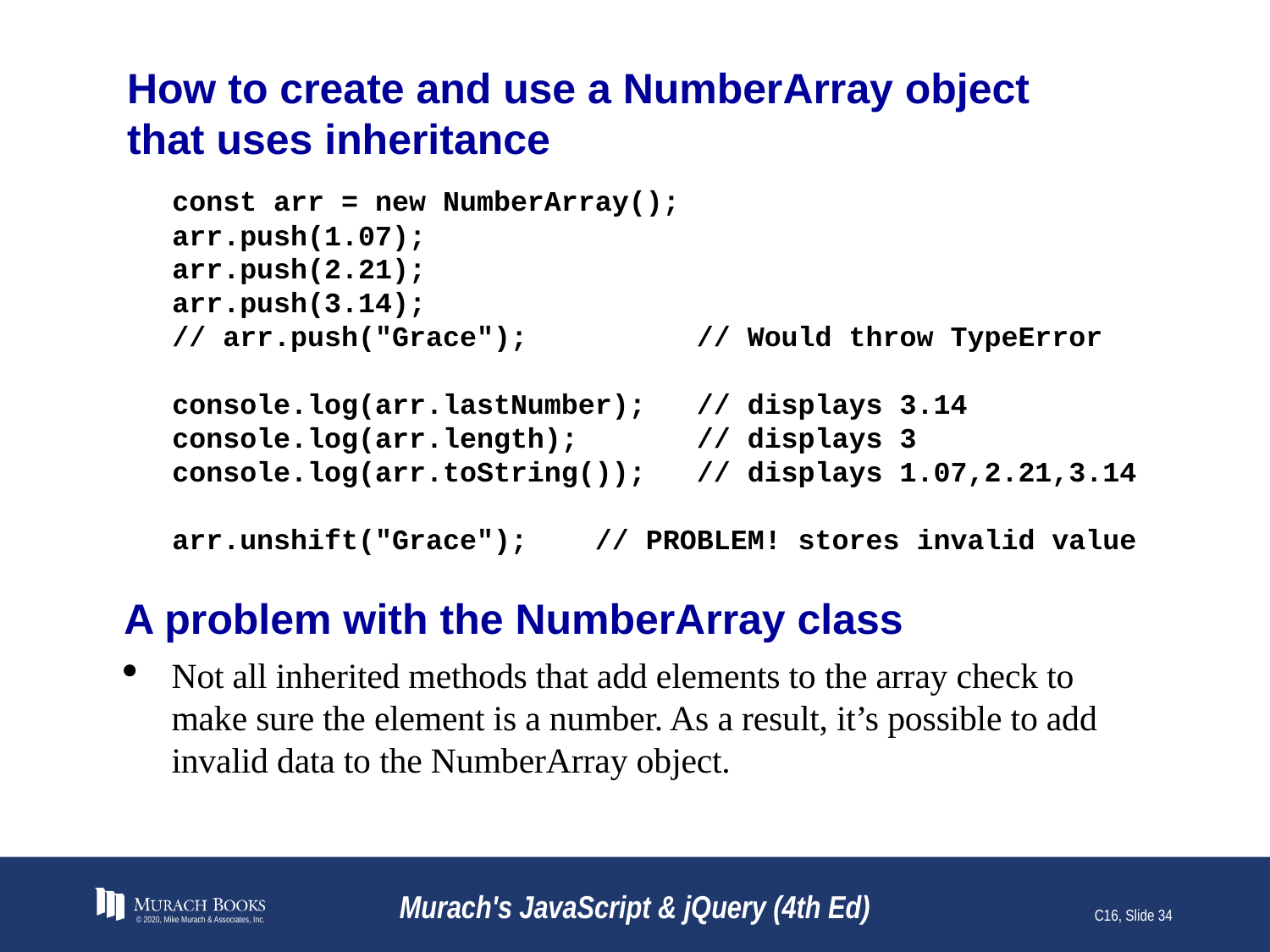

# How to create and use a NumberArray object that uses inheritance
const arr = new NumberArray();
arr.push(1.07);
arr.push(2.21);
arr.push(3.14);
// arr.push("Grace");          // Would throw TypeError

console.log(arr.lastNumber);   // displays 3.14
console.log(arr.length);       // displays 3
console.log(arr.toString());   // displays 1.07,2.21,3.14

arr.unshift("Grace");    // PROBLEM! stores invalid value
A problem with the NumberArray class
Not all inherited methods that add elements to the array check to make sure the element is a number. As a result, it’s possible to add invalid data to the NumberArray object.

© 2020, Mike Murach & Associates, Inc.
Murach's JavaScript & jQuery (4th Ed)

C16, Slide 34